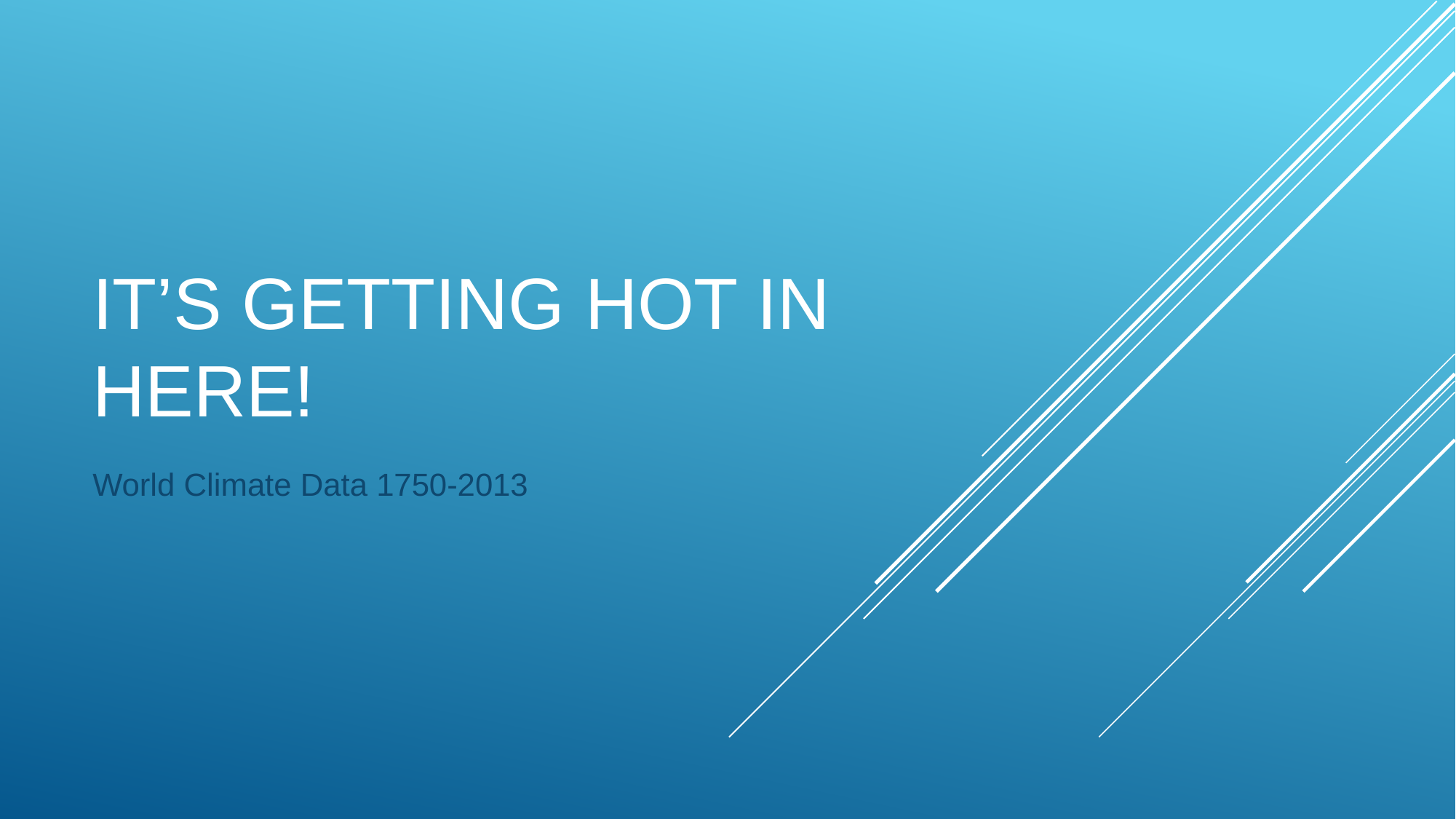

# IT’S GETTING HOT IN HERE!
World Climate Data 1750-2013